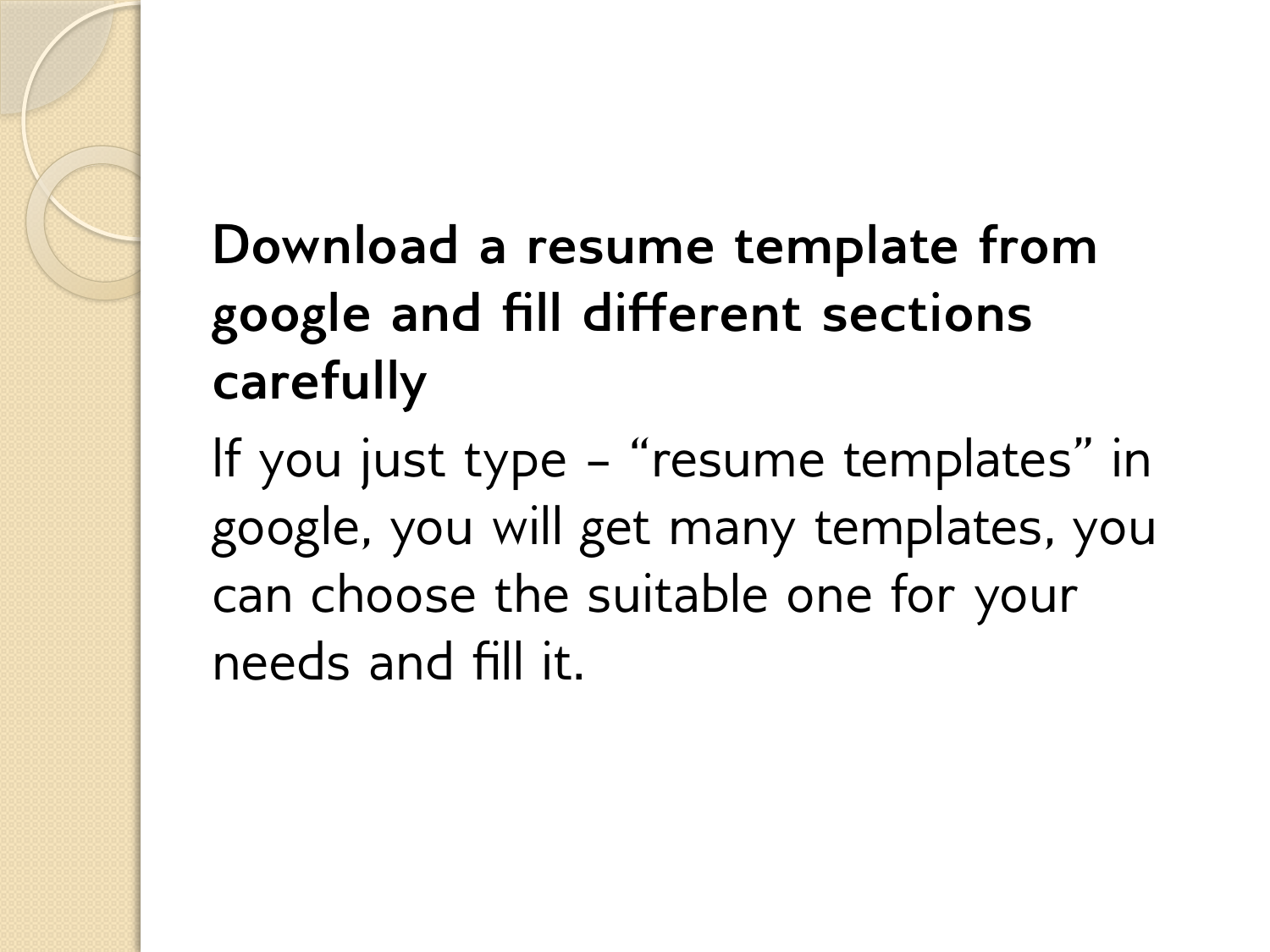

#
Download a resume template from google and fill different sections carefully
If you just type – “resume templates” in google, you will get many templates, you can choose the suitable one for your needs and fill it.